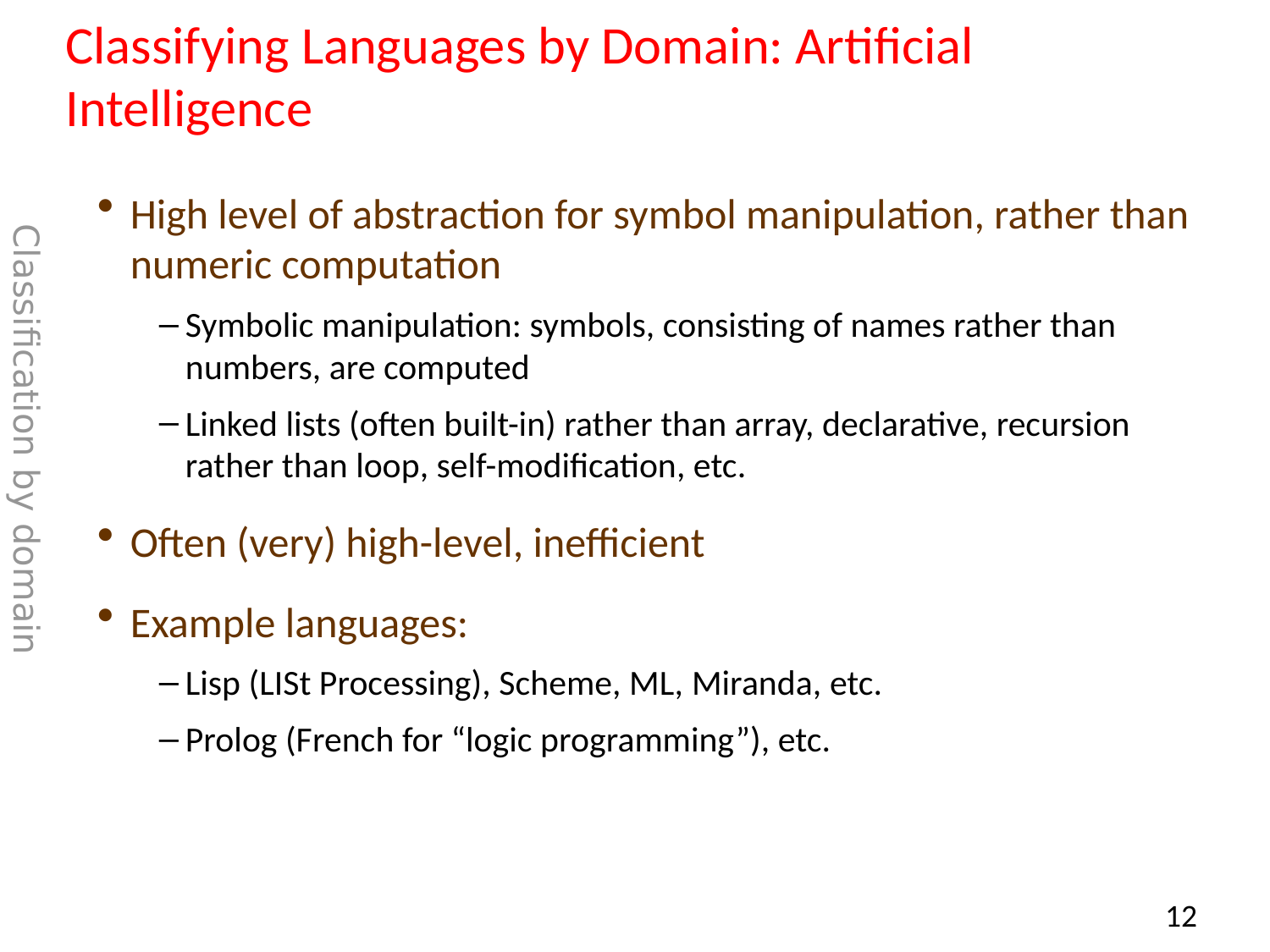

# Classifying Languages by Domain: Artificial Intelligence
High level of abstraction for symbol manipulation, rather than numeric computation
Symbolic manipulation: symbols, consisting of names rather than numbers, are computed
Linked lists (often built-in) rather than array, declarative, recursion rather than loop, self-modification, etc.
Often (very) high-level, inefficient
Example languages:
Lisp (LISt Processing), Scheme, ML, Miranda, etc.
Prolog (French for “logic programming”), etc.
Classification by domain
12